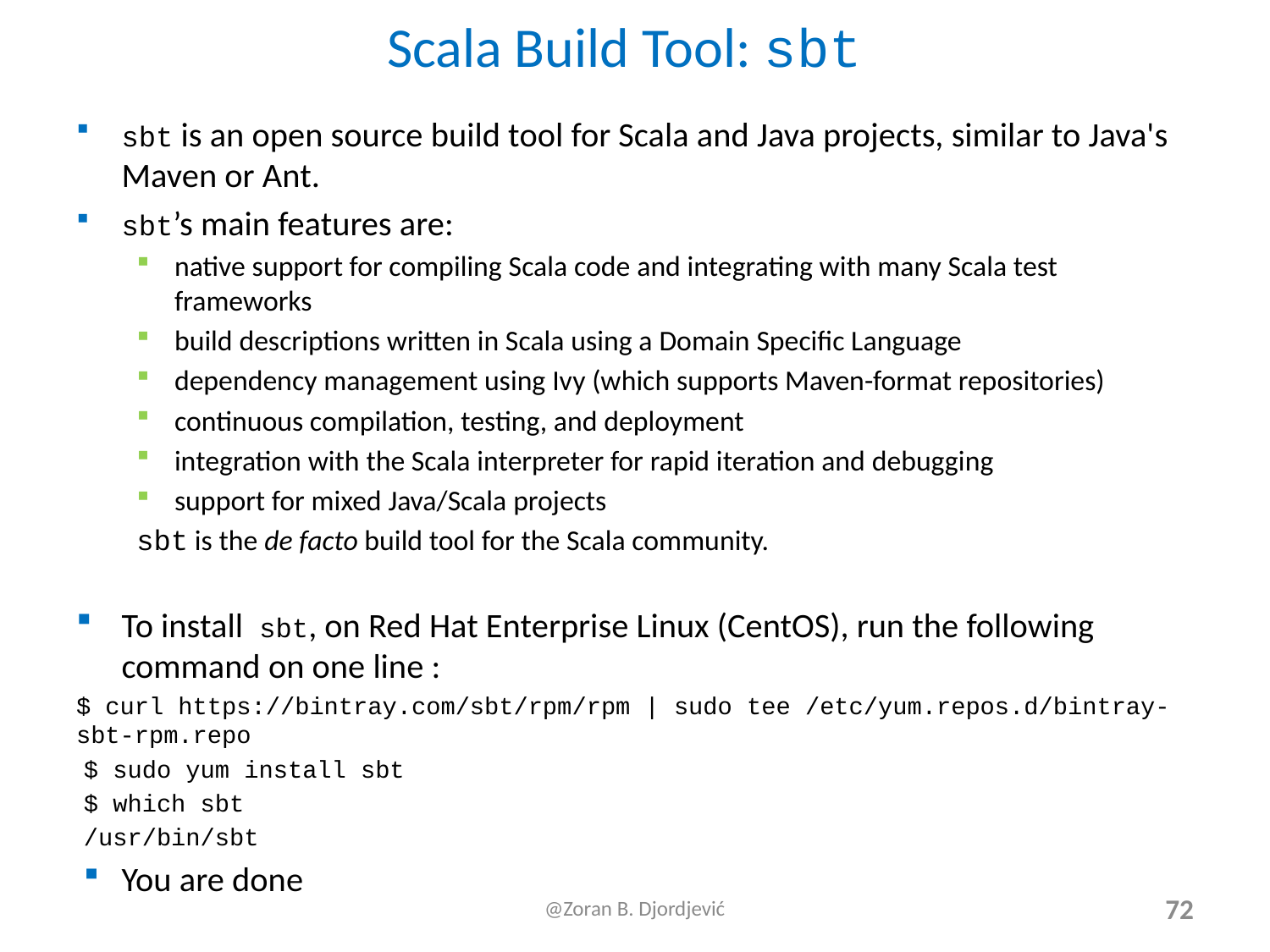

# Scala Build Tool: sbt
sbt is an open source build tool for Scala and Java projects, similar to Java's Maven or Ant.
sbt’s main features are:
native support for compiling Scala code and integrating with many Scala test frameworks
build descriptions written in Scala using a Domain Specific Language
dependency management using Ivy (which supports Maven-format repositories)
continuous compilation, testing, and deployment
integration with the Scala interpreter for rapid iteration and debugging
support for mixed Java/Scala projects
sbt is the de facto build tool for the Scala community.

To install sbt, on Red Hat Enterprise Linux (CentOS), run the following command on one line :
$ curl https://bintray.com/sbt/rpm/rpm | sudo tee /etc/yum.repos.d/bintray-sbt-rpm.repo
$ sudo yum install sbt
$ which sbt
/usr/bin/sbt
You are done

@Zoran B. Djordjević
72